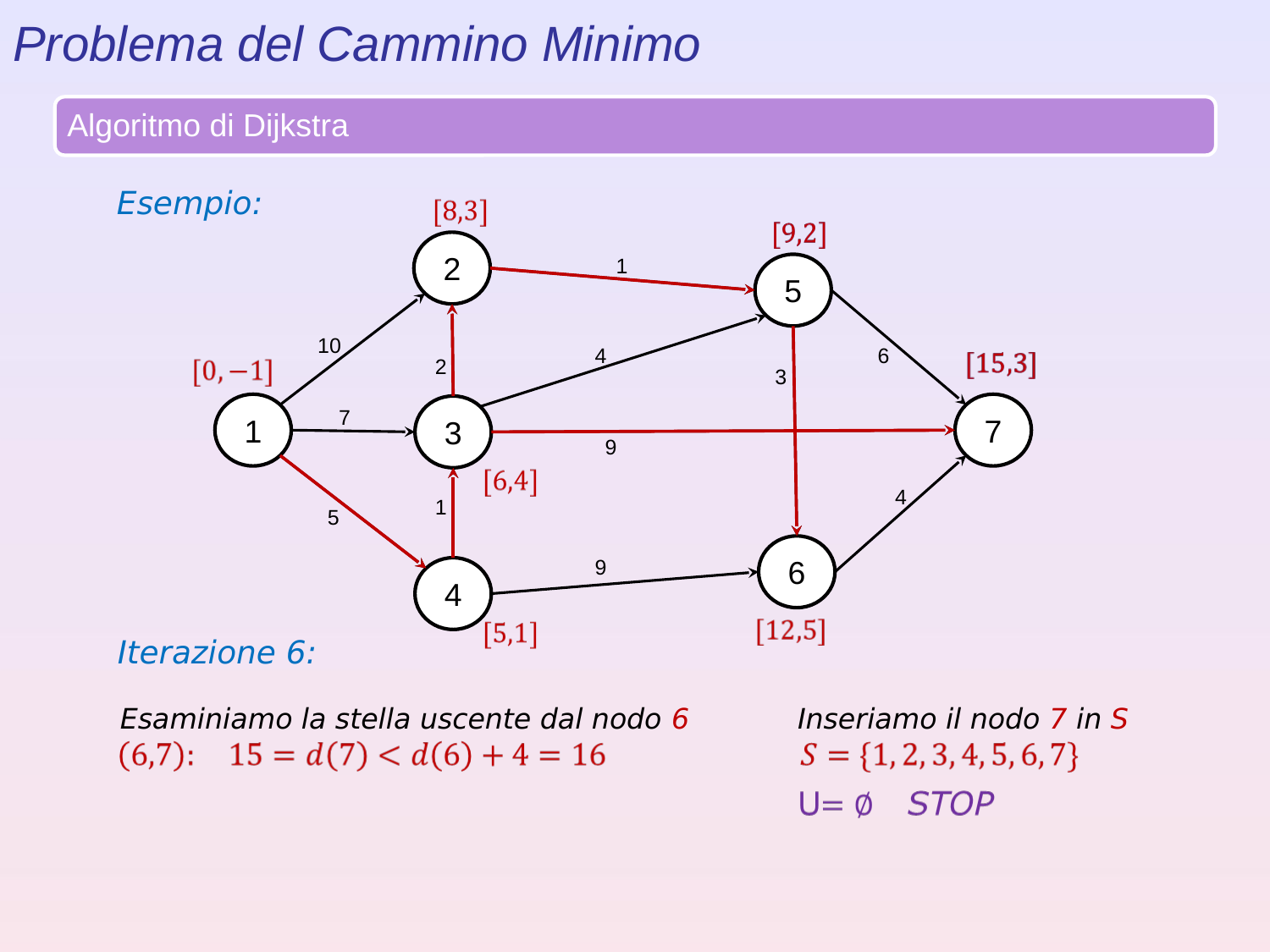

Problema del Cammino Minimo

Algoritmo di Dijkstra
Esempio:

2
1
5
10
4
6

2
3
1
7
3
7
9

4
1
5
6
9
4

Iterazione 6:
Esaminiamo la stella uscente dal nodo 6
Inseriamo il nodo 7 in S